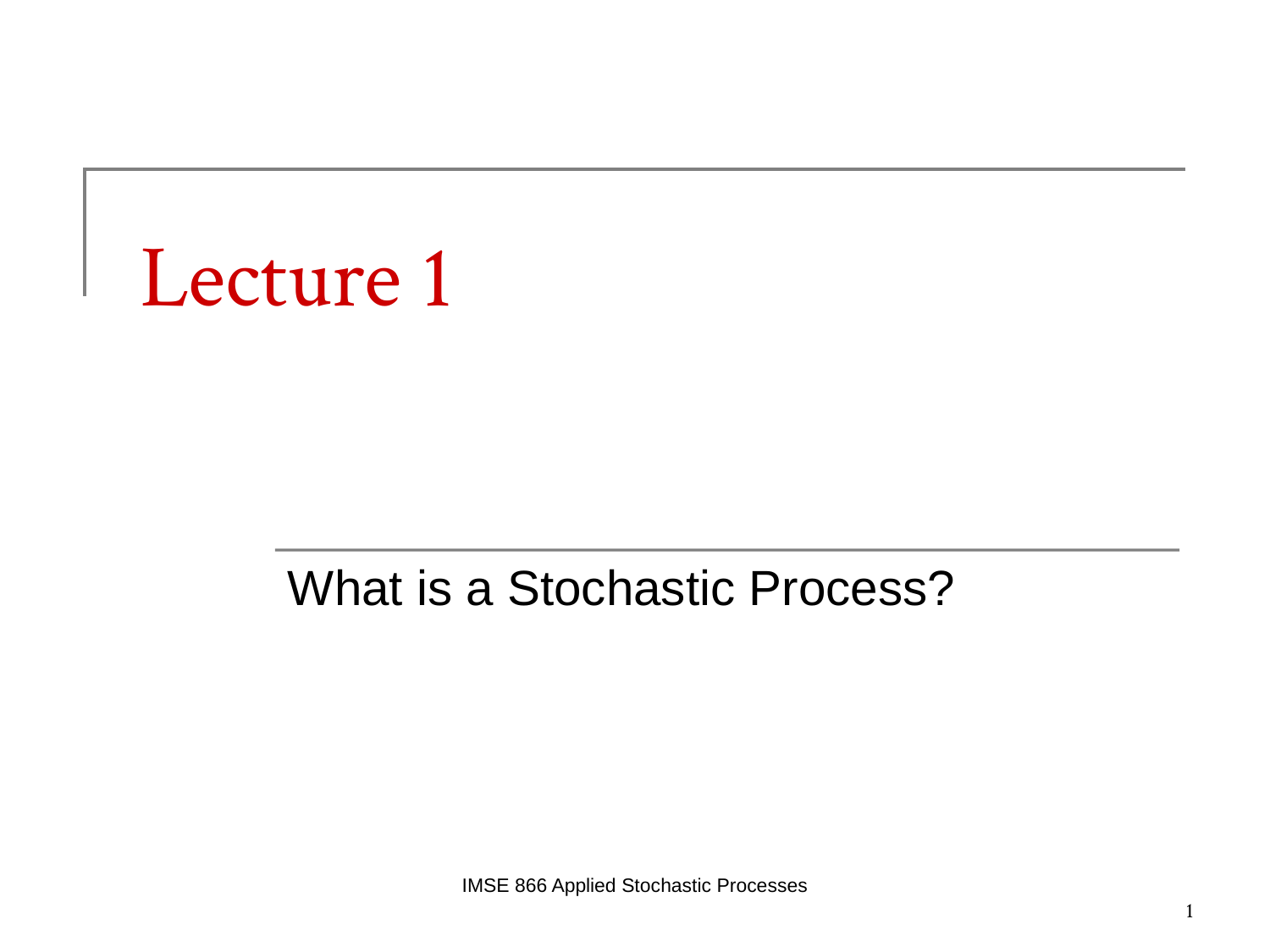

# Lecture 1
What is a Stochastic Process?
IMSE 866 Applied Stochastic Processes
1